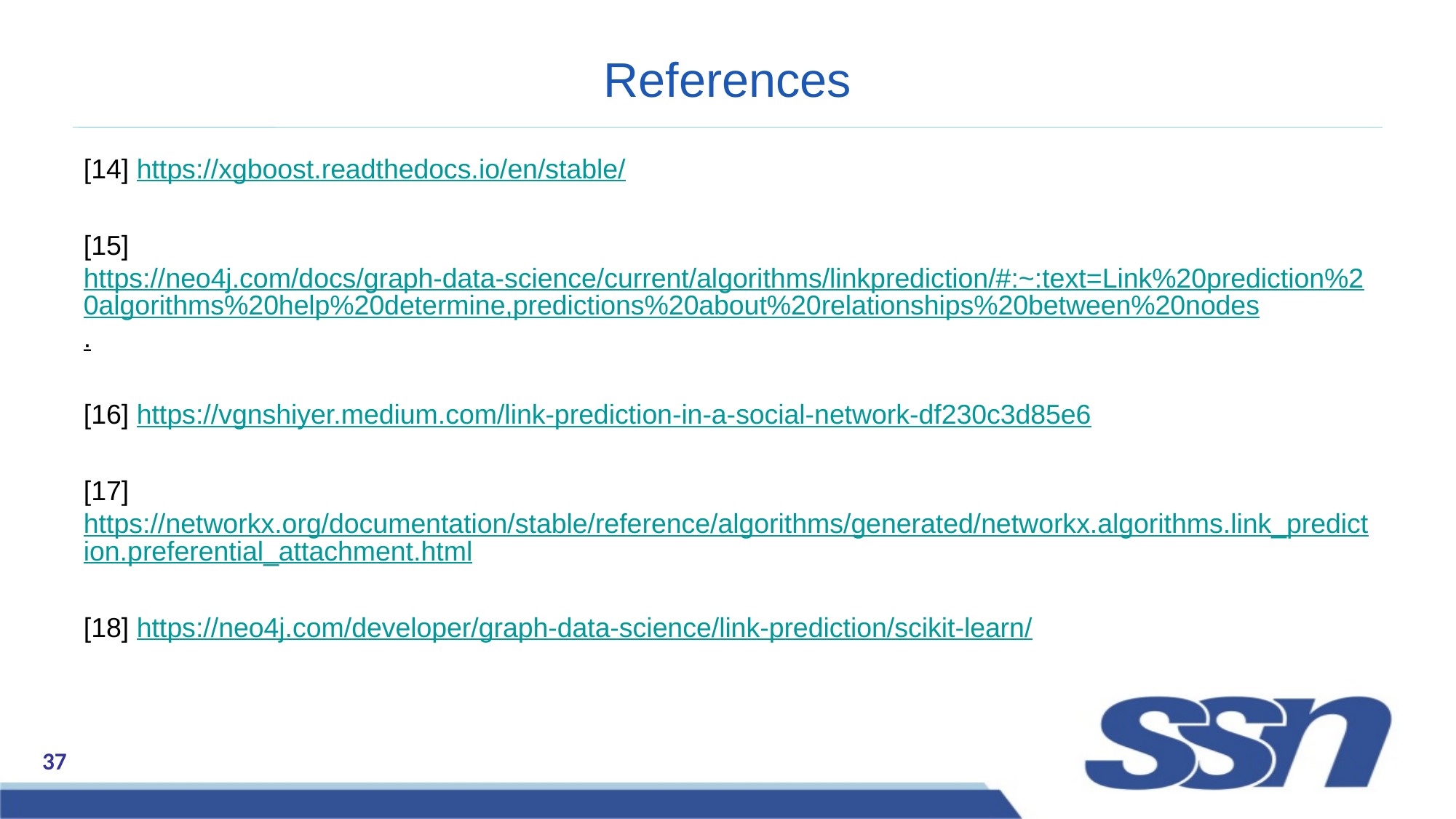

# References
[14] https://xgboost.readthedocs.io/en/stable/

[15] https://neo4j.com/docs/graph-data-science/current/algorithms/linkprediction/#:~:text=Link%20prediction%20algorithms%20help%20determine,predictions%20about%20relationships%20between%20nodes.

[16] https://vgnshiyer.medium.com/link-prediction-in-a-social-network-df230c3d85e6

[17]  https://networkx.org/documentation/stable/reference/algorithms/generated/networkx.algorithms.link_prediction.preferential_attachment.html

[18] https://neo4j.com/developer/graph-data-science/link-prediction/scikit-learn/